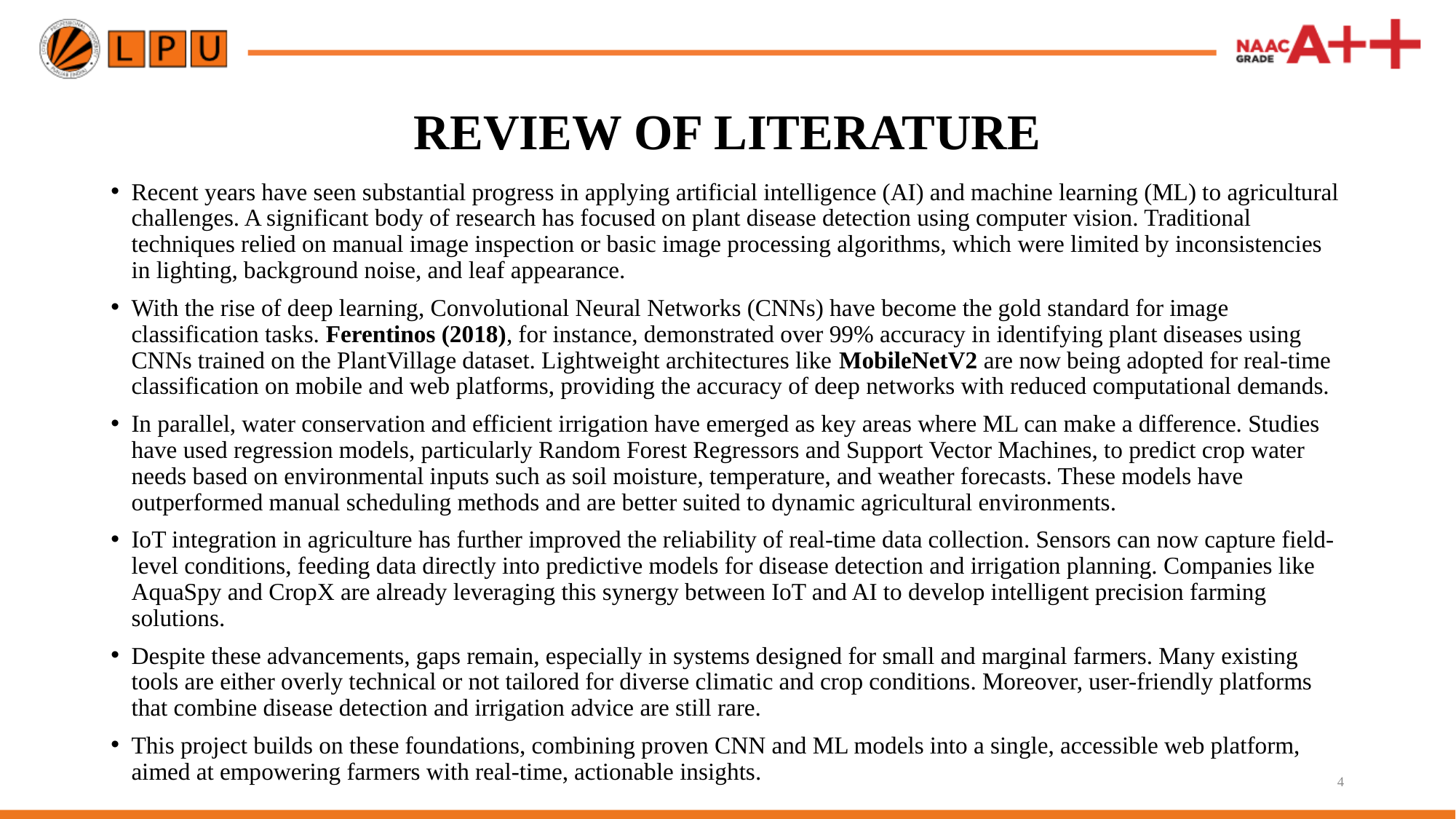

# REVIEW OF LITERATURE
Recent years have seen substantial progress in applying artificial intelligence (AI) and machine learning (ML) to agricultural challenges. A significant body of research has focused on plant disease detection using computer vision. Traditional techniques relied on manual image inspection or basic image processing algorithms, which were limited by inconsistencies in lighting, background noise, and leaf appearance.
With the rise of deep learning, Convolutional Neural Networks (CNNs) have become the gold standard for image classification tasks. Ferentinos (2018), for instance, demonstrated over 99% accuracy in identifying plant diseases using CNNs trained on the PlantVillage dataset. Lightweight architectures like MobileNetV2 are now being adopted for real-time classification on mobile and web platforms, providing the accuracy of deep networks with reduced computational demands.
In parallel, water conservation and efficient irrigation have emerged as key areas where ML can make a difference. Studies have used regression models, particularly Random Forest Regressors and Support Vector Machines, to predict crop water needs based on environmental inputs such as soil moisture, temperature, and weather forecasts. These models have outperformed manual scheduling methods and are better suited to dynamic agricultural environments.
IoT integration in agriculture has further improved the reliability of real-time data collection. Sensors can now capture field-level conditions, feeding data directly into predictive models for disease detection and irrigation planning. Companies like AquaSpy and CropX are already leveraging this synergy between IoT and AI to develop intelligent precision farming solutions.
Despite these advancements, gaps remain, especially in systems designed for small and marginal farmers. Many existing tools are either overly technical or not tailored for diverse climatic and crop conditions. Moreover, user-friendly platforms that combine disease detection and irrigation advice are still rare.
This project builds on these foundations, combining proven CNN and ML models into a single, accessible web platform, aimed at empowering farmers with real-time, actionable insights.
4